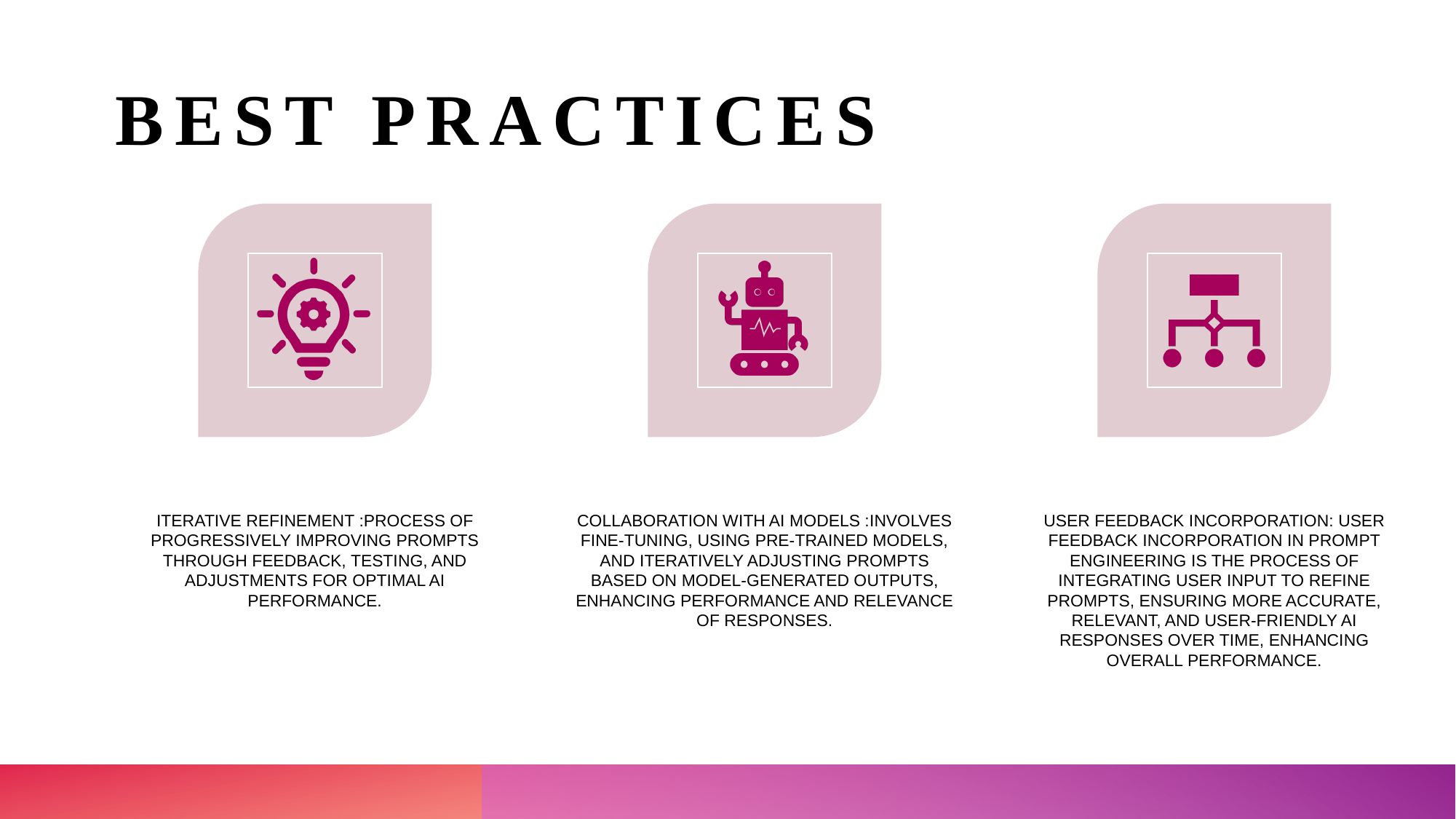

# Best Practices
Iterative refinement :Process of progressively improving prompts through feedback, testing, and adjustments for optimal AI performance.
Collaboration with AI models :involves fine-tuning, using pre-trained models, and iteratively adjusting prompts based on model-generated outputs, enhancing performance and relevance of responses.
User feedback incorporation: User feedback incorporation in prompt engineering is the process of integrating user input to refine prompts, ensuring more accurate, relevant, and user-friendly AI responses over time, enhancing overall performance.